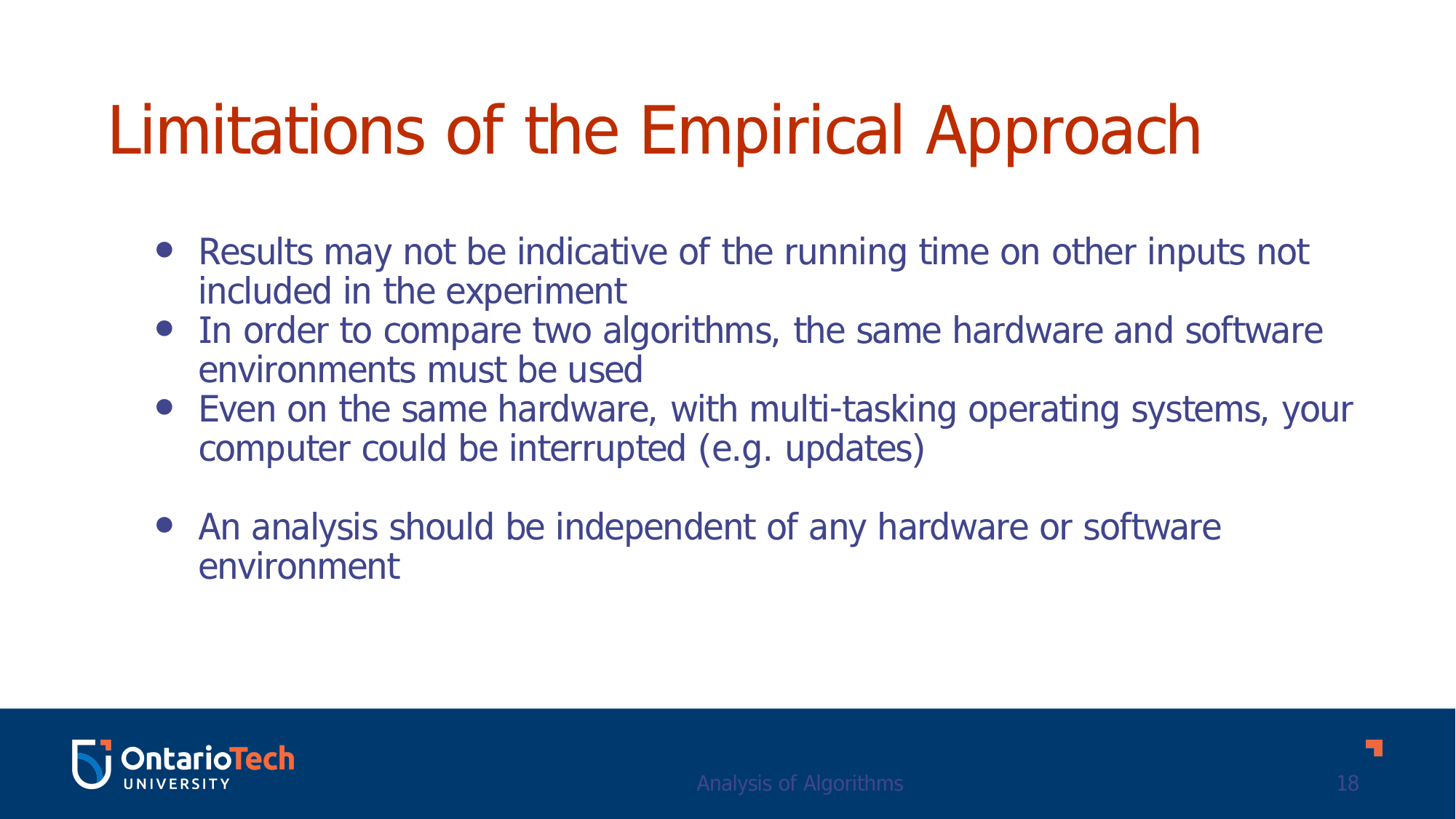

Limitations of the Empirical Approach
Results may not be indicative of the running time on other inputs not included in the experiment
In order to compare two algorithms, the same hardware and software environments must be used
Even on the same hardware, with multi-tasking operating systems, your computer could be interrupted (e.g. updates)

An analysis should be independent of any hardware or software environment
Analysis of Algorithms
18